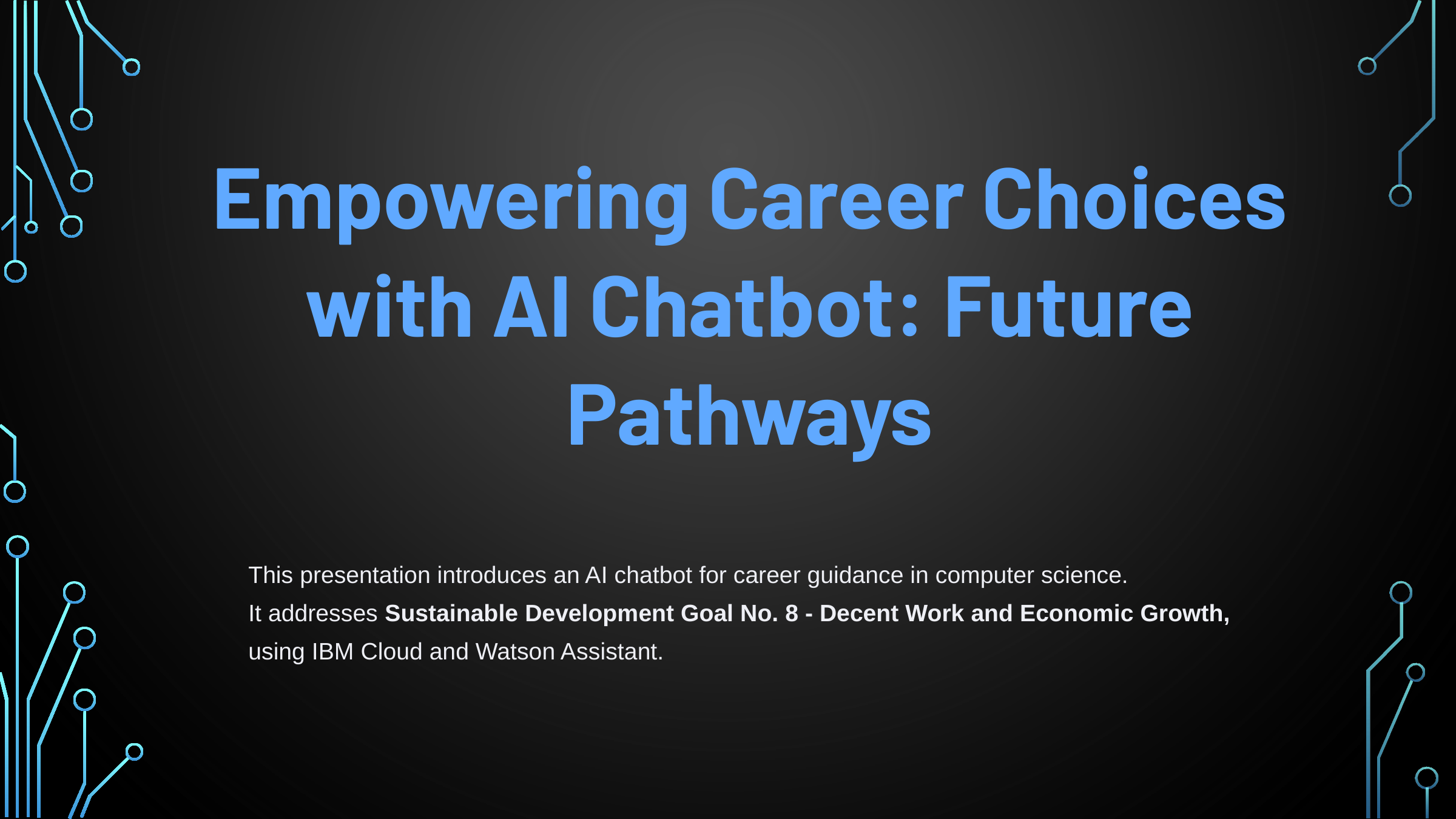

Empowering Career Choices with AI Chatbot: Future Pathways
This presentation introduces an AI chatbot for career guidance in computer science.
It addresses Sustainable Development Goal No. 8 - Decent Work and Economic Growth,
using IBM Cloud and Watson Assistant.